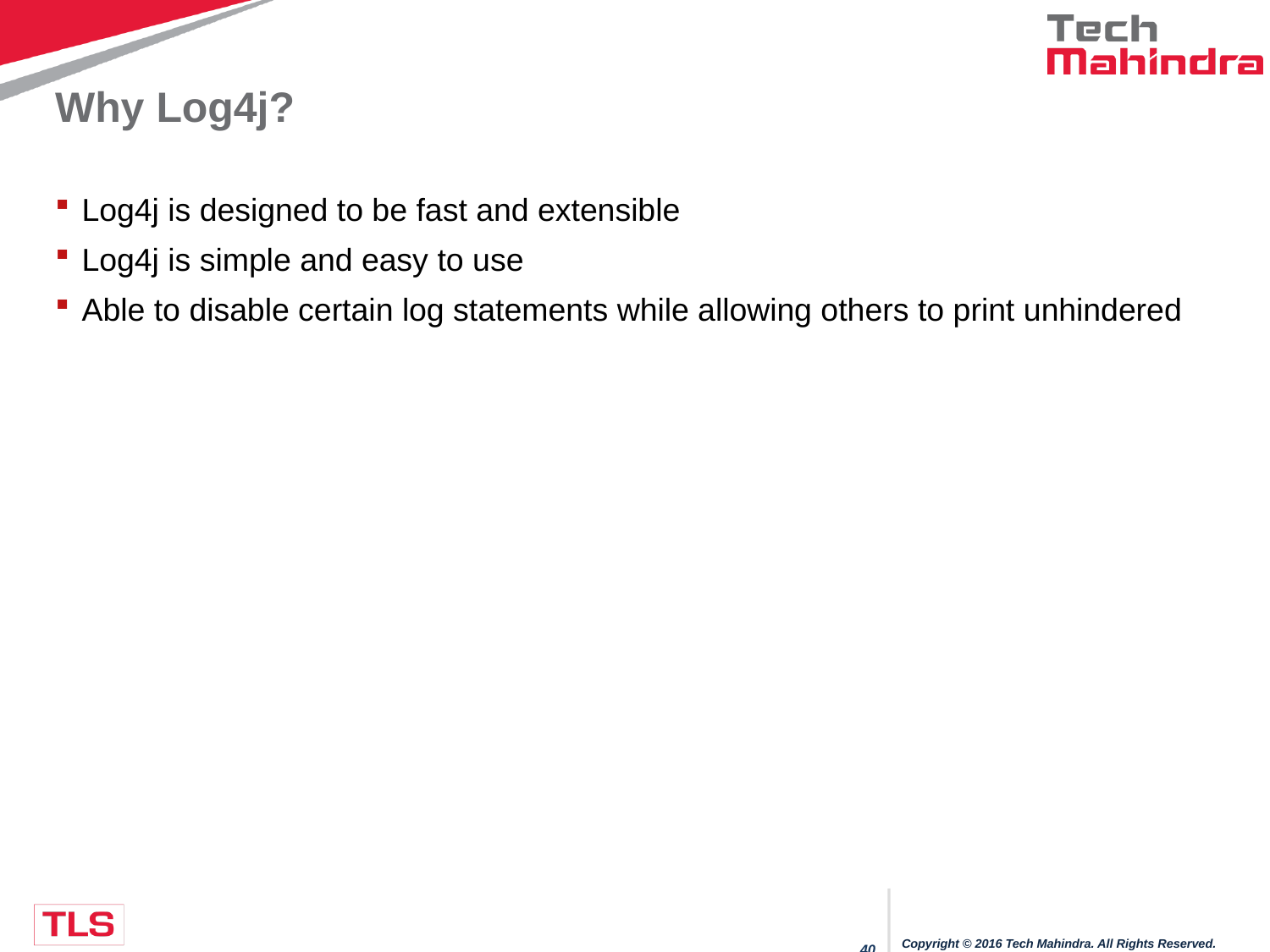

# Why Log4j?

Log4j is designed to be fast and extensible
Log4j is simple and easy to use
Able to disable certain log statements while allowing others to print unhindered

Copyright © 2016 Tech Mahindra. All Rights Reserved.